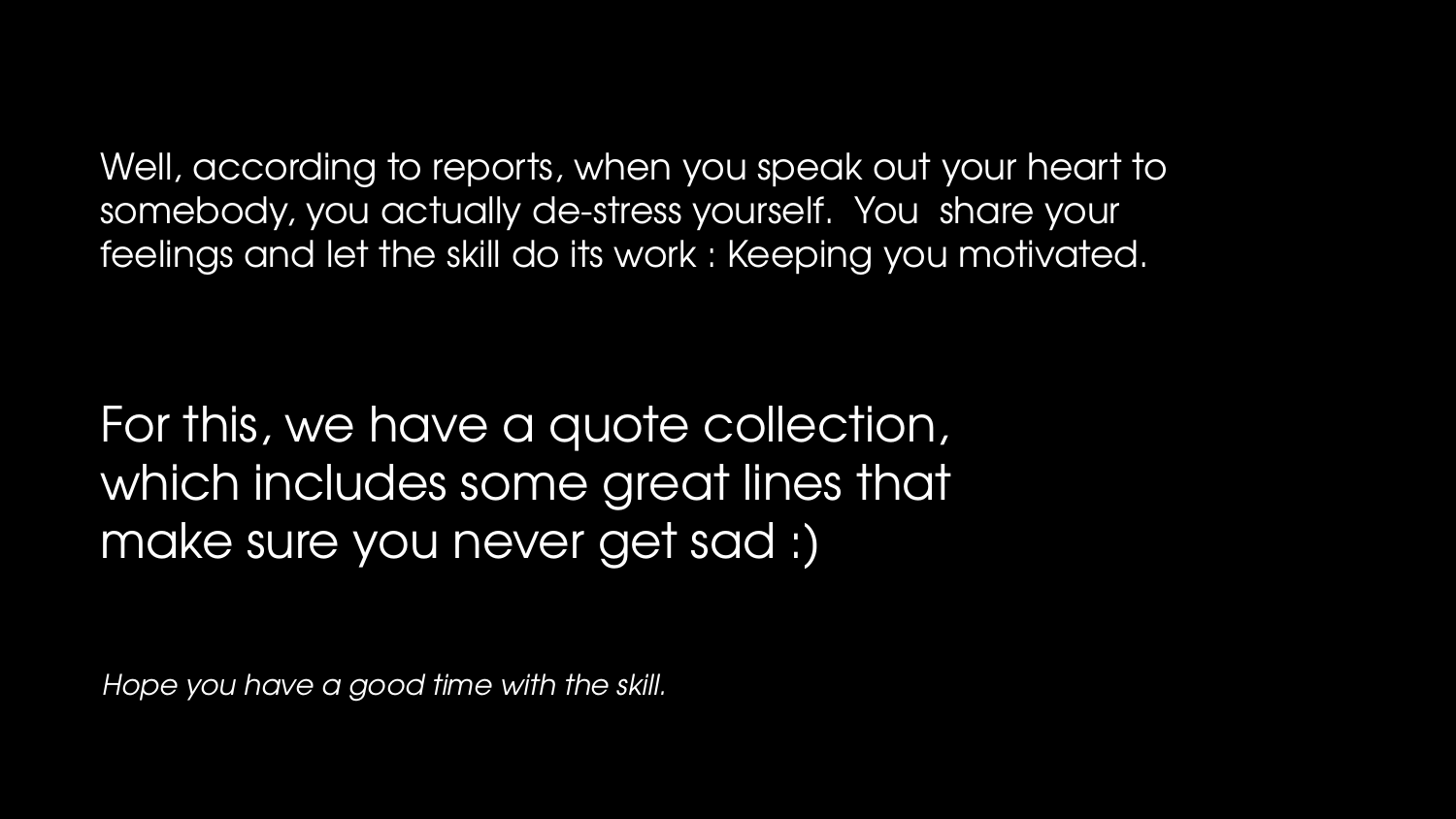

Well, according to reports, when you speak out your heart to somebody, you actually de-stress yourself.  You  share your feelings and let the skill do its work : Keeping you motivated.
For this, we have a quote collection, which includes some great lines that make sure you never get sad :)
Hope you have a good time with the skill.
06